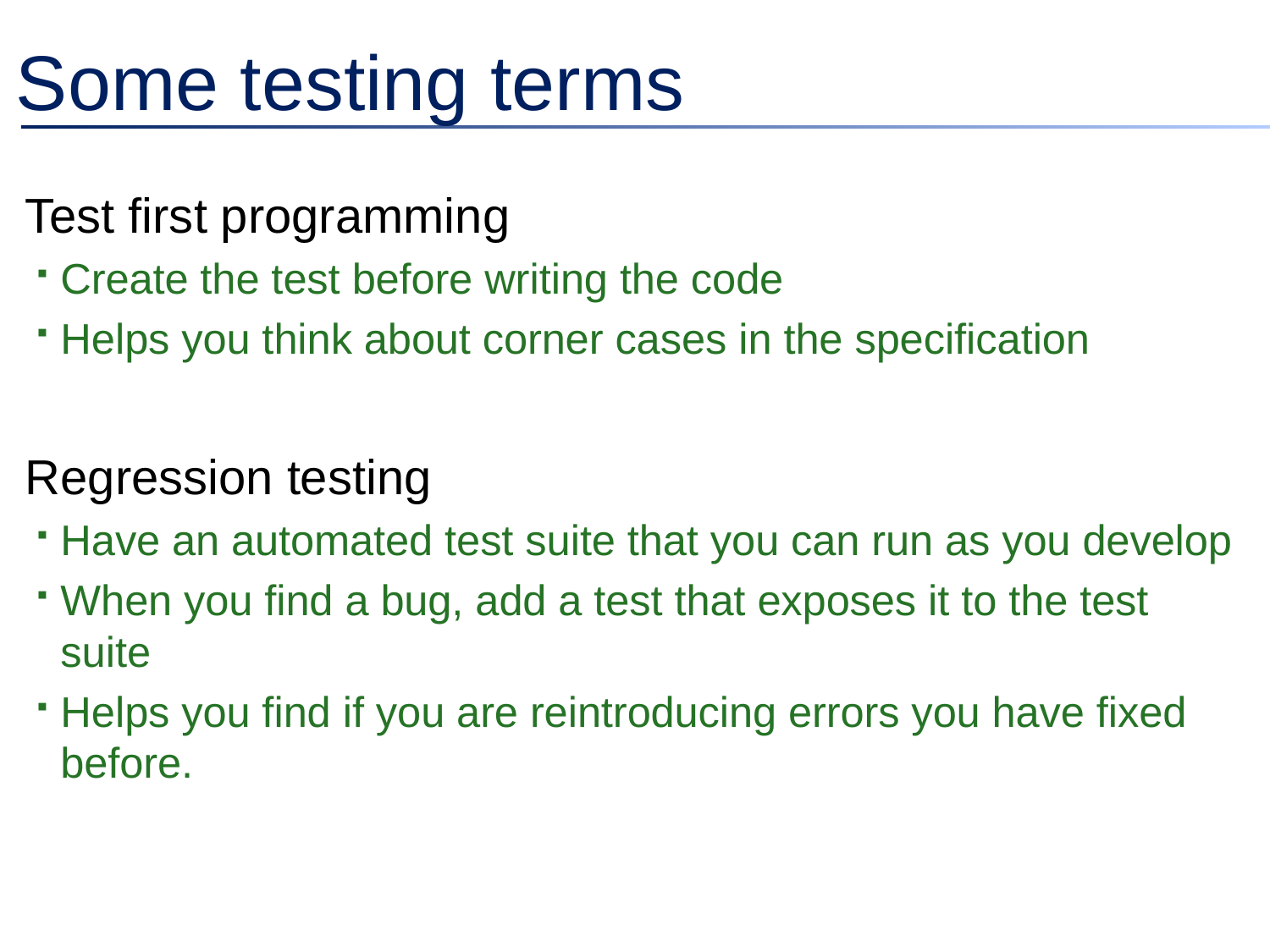

# Some testing terms
Test first programming
Create the test before writing the code
Helps you think about corner cases in the specification

Regression testing
Have an automated test suite that you can run as you develop
When you find a bug, add a test that exposes it to the test suite
Helps you find if you are reintroducing errors you have fixed before.